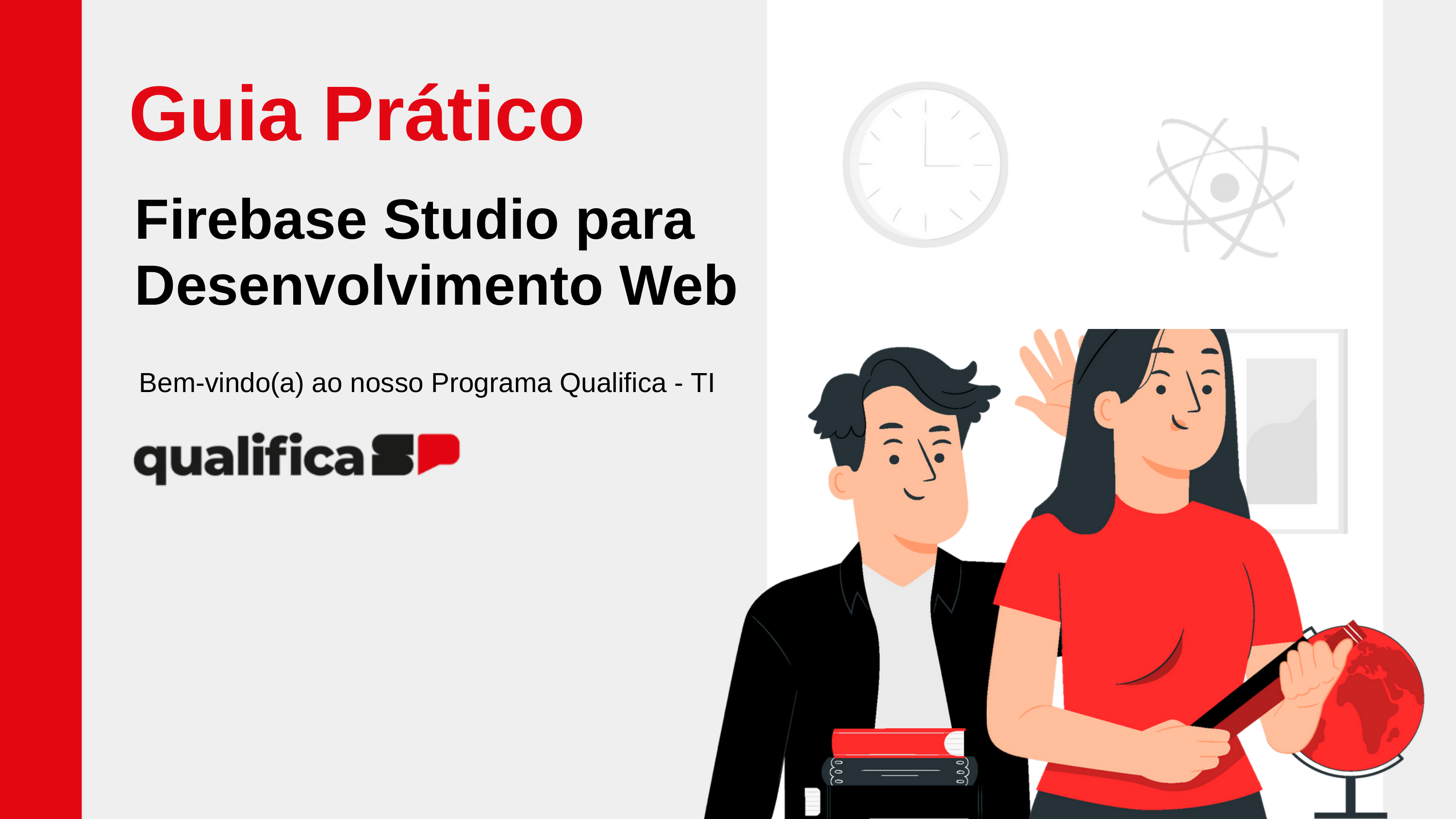

Guia Prático

Firebase Studio para Desenvolvimento Web

Bem-vindo(a) ao nosso Programa Qualifica - TI